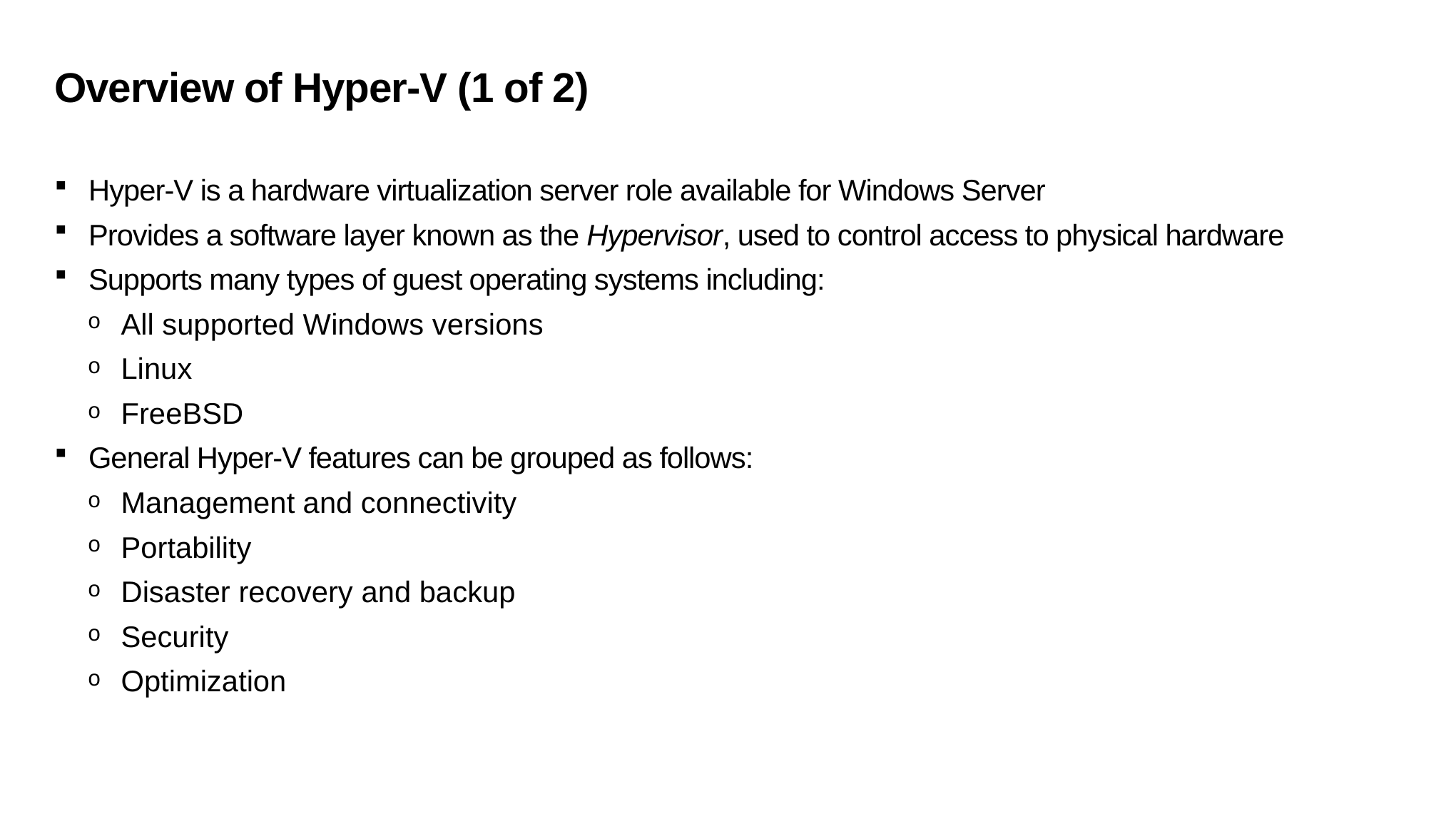

# Overview of Hyper-V (1 of 2)
Hyper-V is a hardware virtualization server role available for Windows Server
Provides a software layer known as the Hypervisor, used to control access to physical hardware
Supports many types of guest operating systems including:
All supported Windows versions
Linux
FreeBSD
General Hyper-V features can be grouped as follows:
Management and connectivity
Portability
Disaster recovery and backup
Security
Optimization